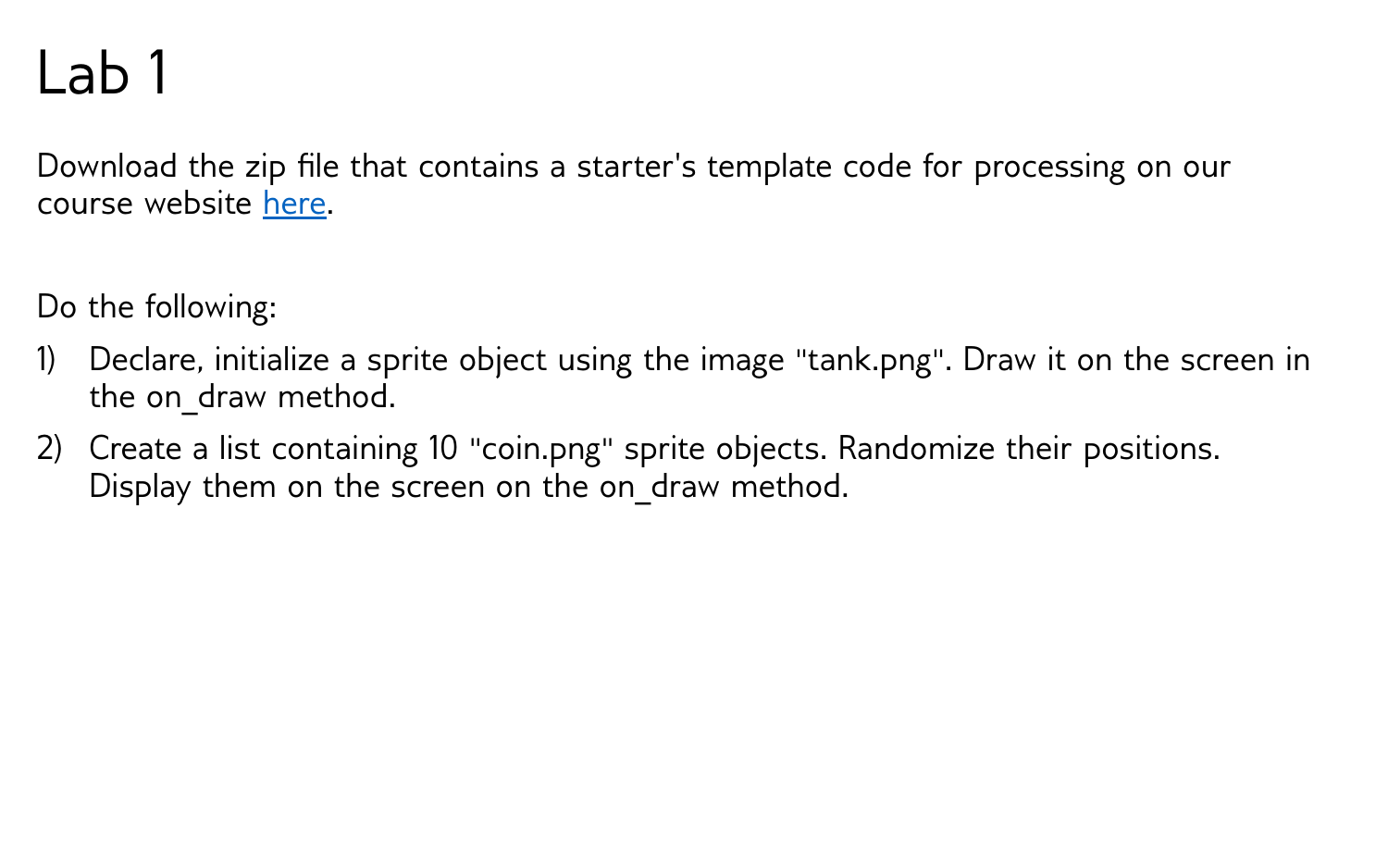

# Lab 1
Download the zip file that contains a starter's template code for processing on our course website here.

Do the following:
Declare, initialize a sprite object using the image "tank.png". Draw it on the screen in the on_draw method.
Create a list containing 10 "coin.png" sprite objects. Randomize their positions. Display them on the screen on the on_draw method.